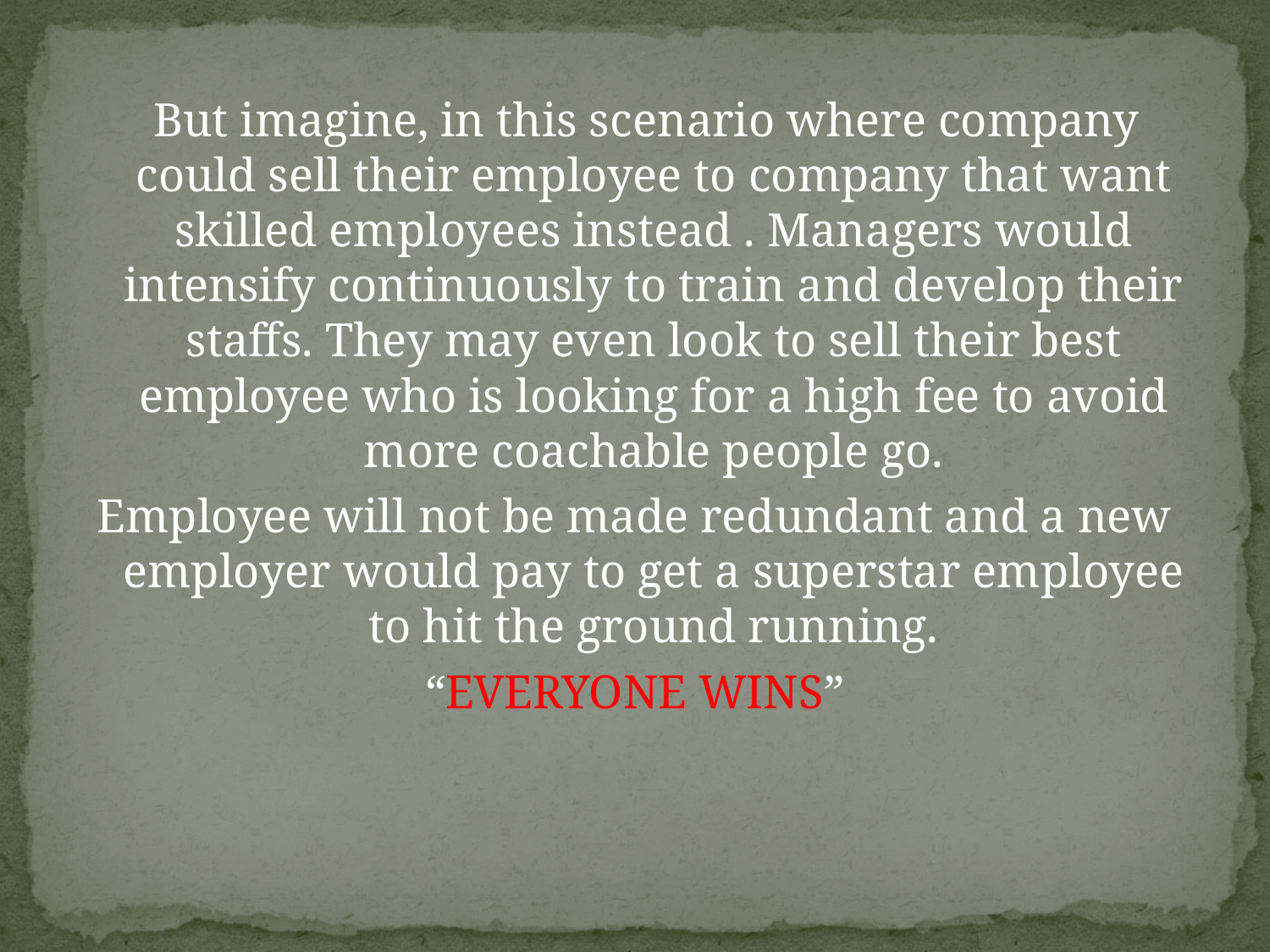

But imagine, in this scenario where company could sell their employee to company that want skilled employees instead . Managers would intensify continuously to train and develop their staffs. They may even look to sell their best employee who is looking for a high fee to avoid more coachable people go.
Employee will not be made redundant and a new employer would pay to get a superstar employee to hit the ground running.
“EVERYONE WINS”